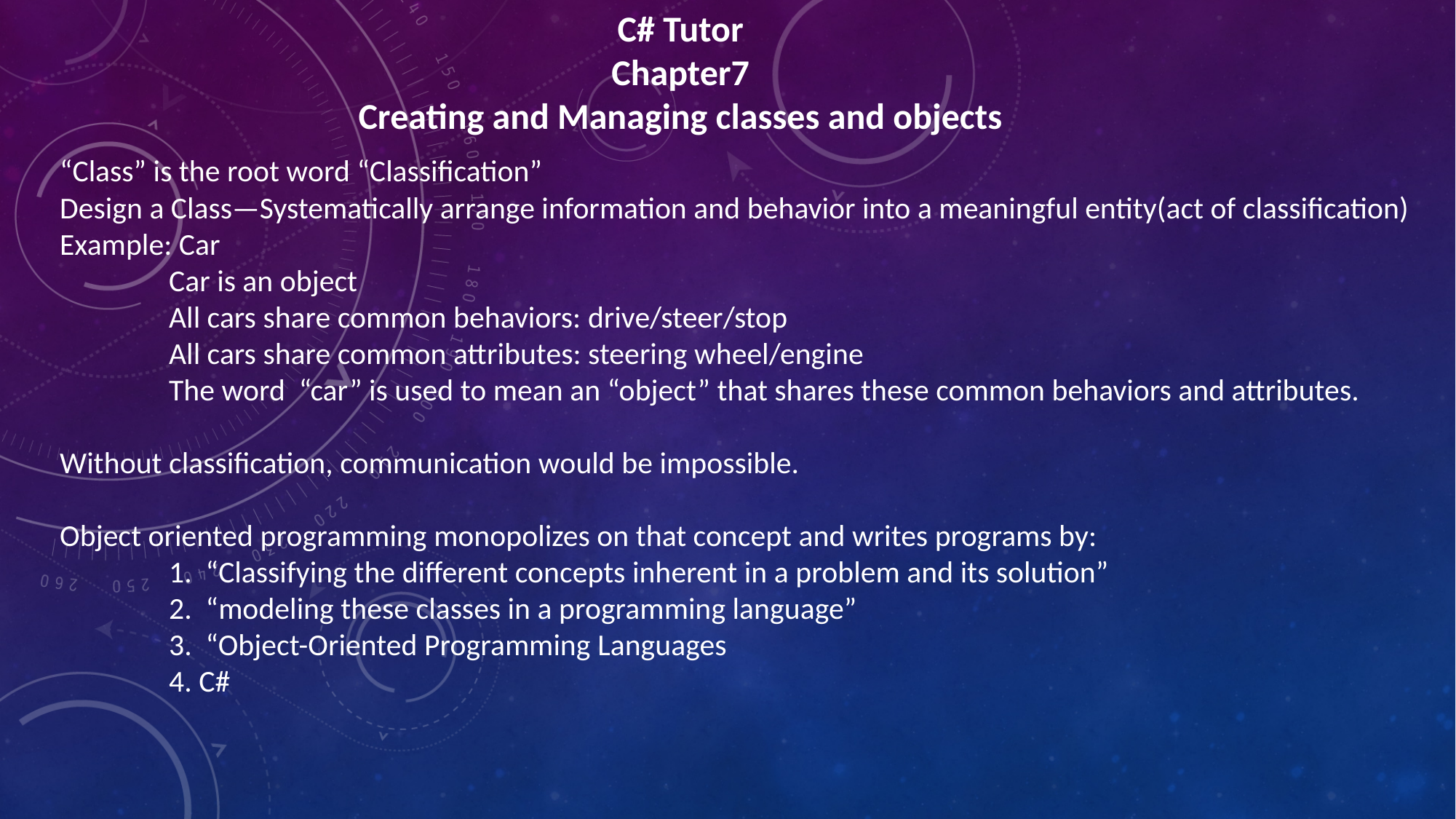

C# Tutor
Chapter7
Creating and Managing classes and objects
“Class” is the root word “Classification”
Design a Class—Systematically arrange information and behavior into a meaningful entity(act of classification)
Example: Car
	Car is an object
	All cars share common behaviors: drive/steer/stop
	All cars share common attributes: steering wheel/engine
	The word  “car” is used to mean an “object” that shares these common behaviors and attributes.

Without classification, communication would be impossible.

Object oriented programming monopolizes on that concept and writes programs by:
	1.  “Classifying the different concepts inherent in a problem and its solution”
	2.  “modeling these classes in a programming language”
	3.  “Object-Oriented Programming Languages
	4. C#